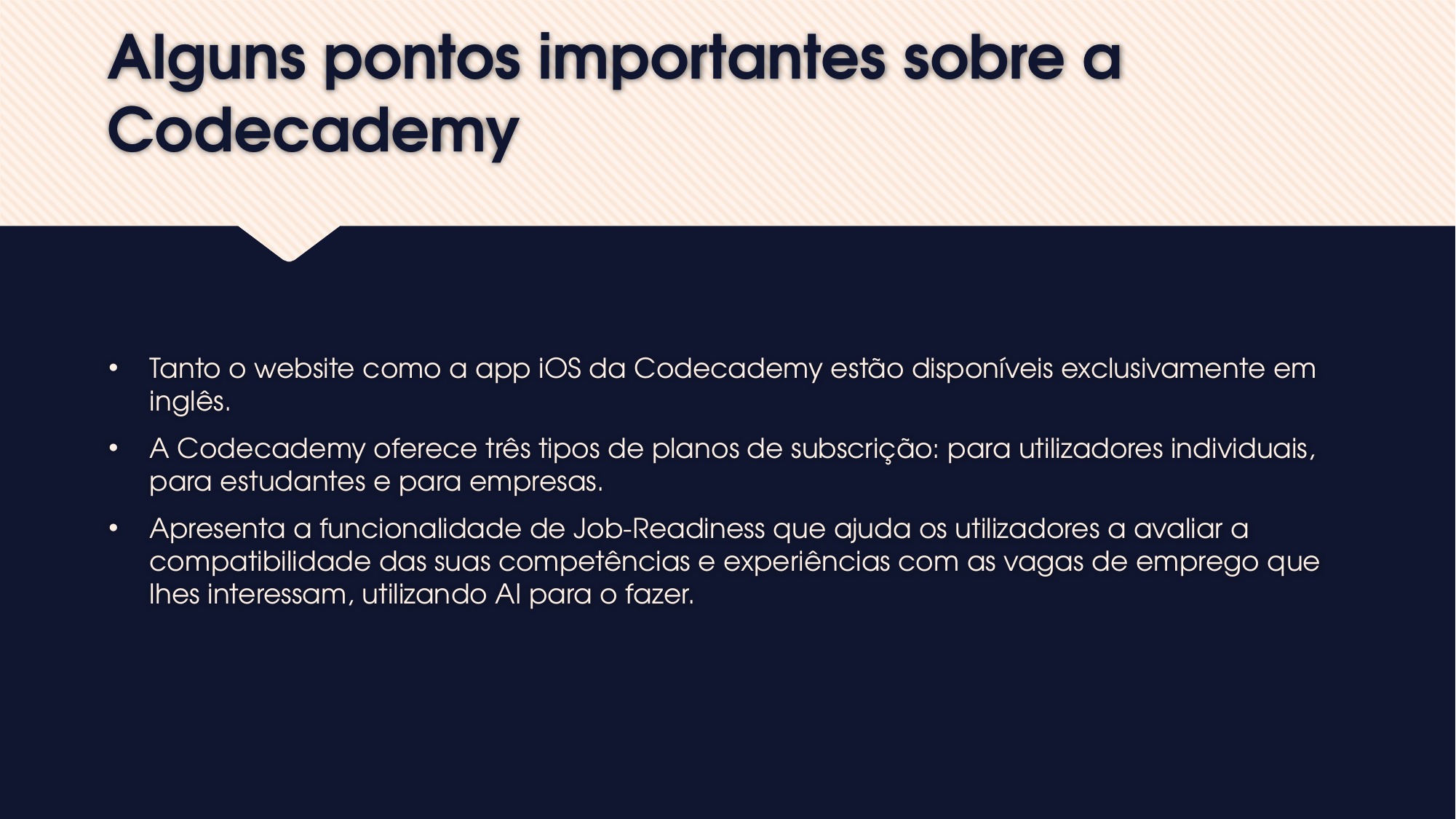

# Alguns pontos importantes sobre a Codecademy
Tanto o website como a app iOS da Codecademy estão disponíveis exclusivamente em inglês.
A Codecademy oferece três tipos de planos de subscrição: para utilizadores individuais, para estudantes e para empresas.
Apresenta a funcionalidade de Job-Readiness que ajuda os utilizadores a avaliar a compatibilidade das suas competências e experiências com as vagas de emprego que lhes interessam, utilizando AI para o fazer.